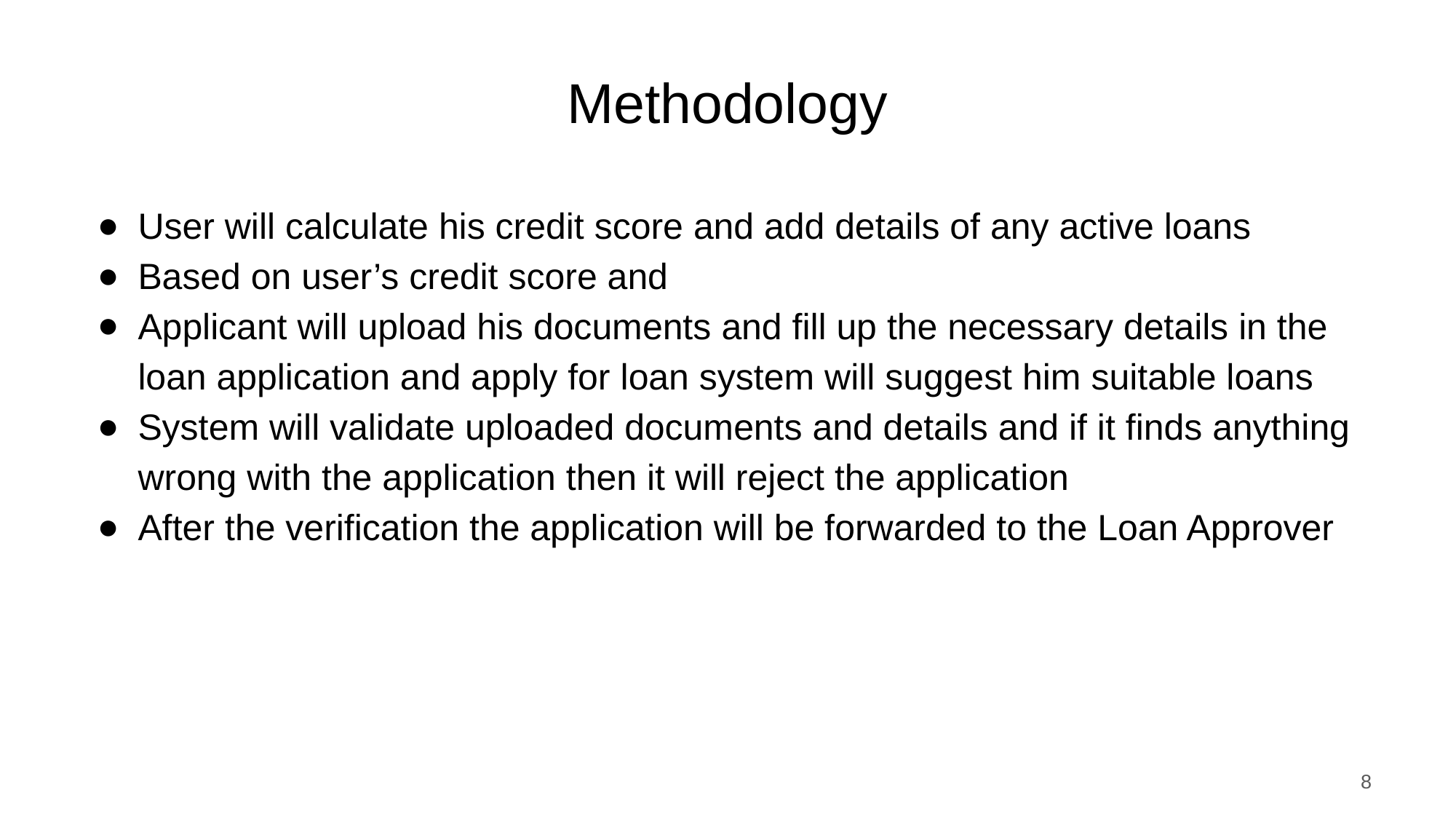

Methodology
User will calculate his credit score and add details of any active loans
Based on user’s credit score and
Applicant will upload his documents and fill up the necessary details in the loan application and apply for loan system will suggest him suitable loans
System will validate uploaded documents and details and if it finds anything wrong with the application then it will reject the application
After the verification the application will be forwarded to the Loan Approver
8